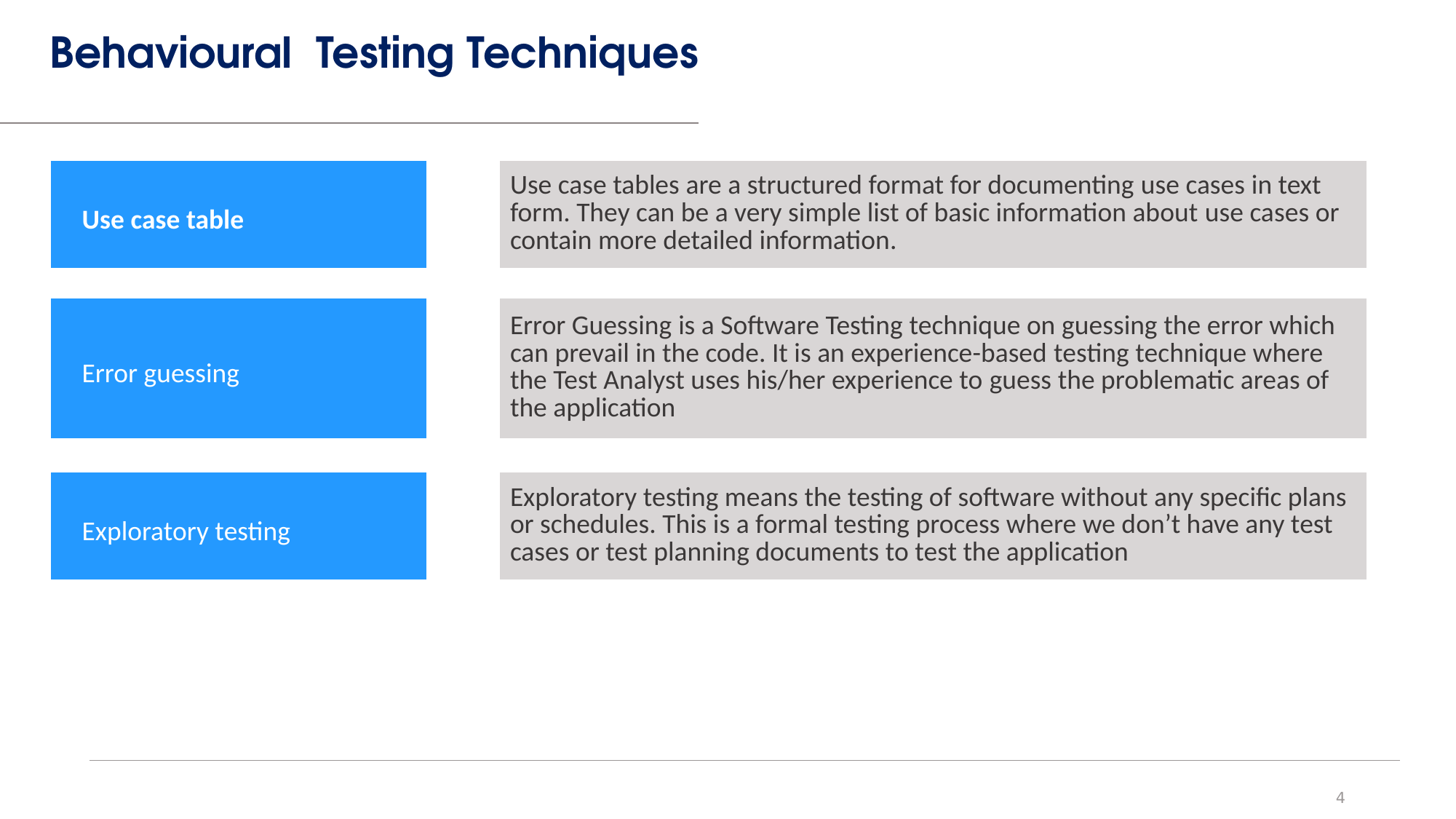

Behavioural  Testing Techniques
| Use case table |  | Use case tables are a structured format for documenting use cases in text form. They can be a very simple list of basic information about use cases or contain more detailed information. |
| --- | --- | --- |
| Error guessing |  | Error Guessing is a Software Testing technique on guessing the error which can prevail in the code. It is an experience-based testing technique where the Test Analyst uses his/her experience to guess the problematic areas of the application |
| --- | --- | --- |
| Exploratory testing |  | Exploratory testing means the testing of software without any specific plans or schedules. This is a formal testing process where we don’t have any test cases or test planning documents to test the application |
| --- | --- | --- |
4